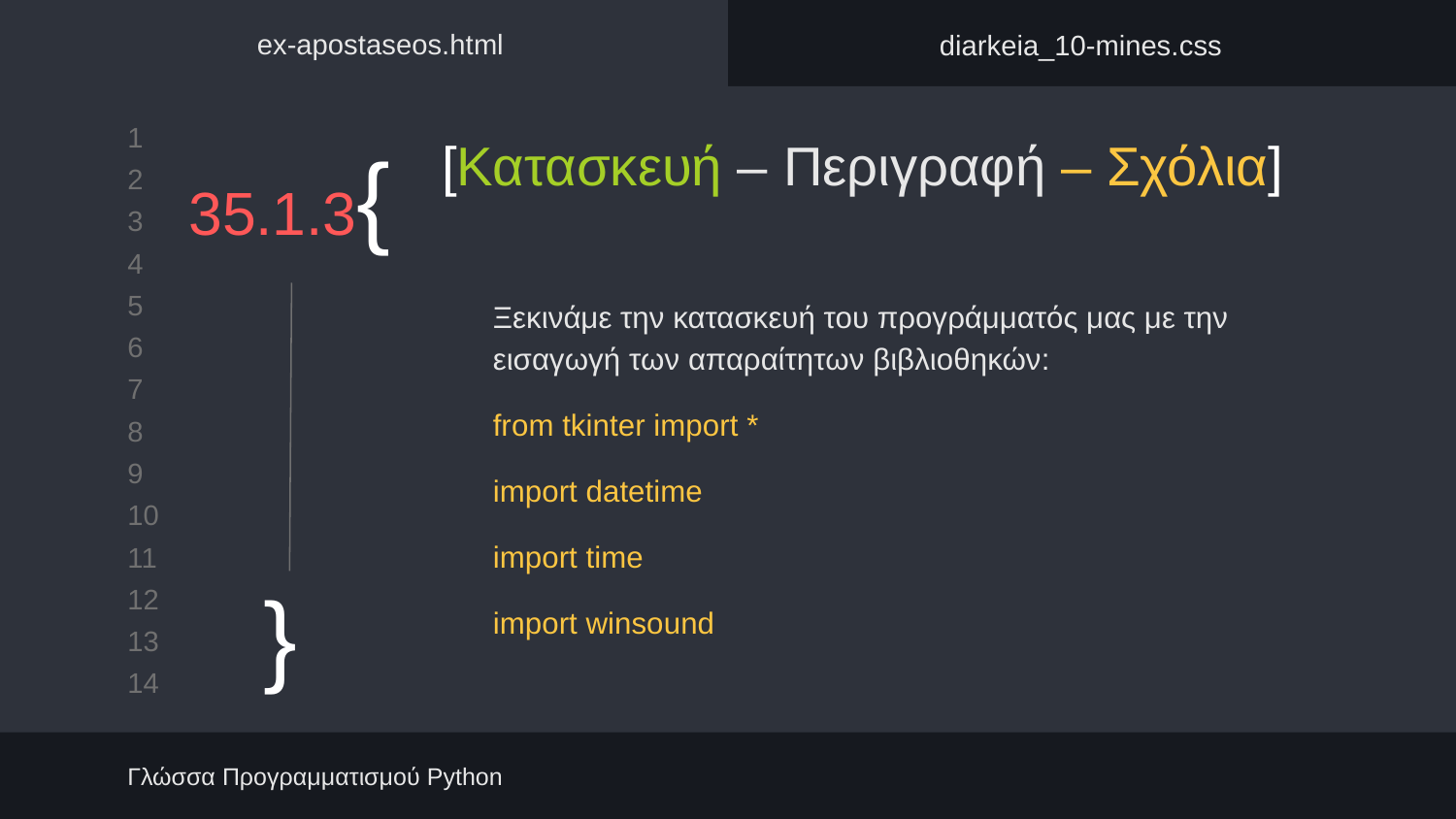

ex-apostaseos.html
diarkeia_10-mines.css
# 35.1.3{
[Κατασκευή – Περιγραφή – Σχόλια]

Ξεκινάμε την κατασκευή του προγράμματός μας με την εισαγωγή των απαραίτητων βιβλιοθηκών:
from tkinter import *
import datetime
import time
import winsound

}
Γλώσσα Προγραμματισμού Python